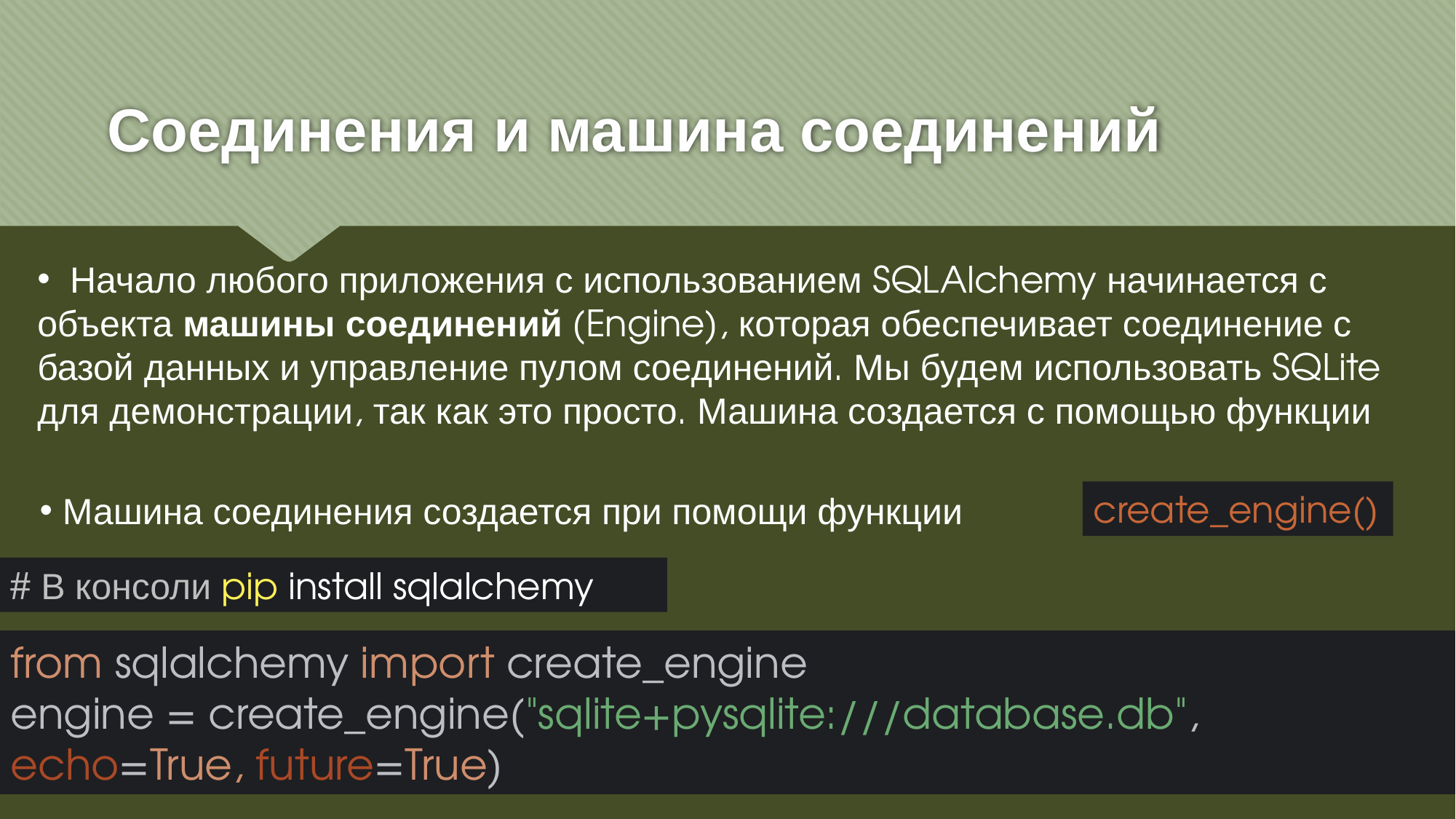

# Соединения и машина соединений
  Начало любого приложения с использованием SQLAlchemy начинается с объекта машины соединений (Engine), которая обеспечивает соединение с базой данных и управление пулом соединений. Мы будем использовать SQLite для демонстрации, так как это просто. Машина создается с помощью функции
create_engine()
 Машина соединения создается при помощи функции
# В консоли pip install sqlalchemy
from sqlalchemy import create_engine
engine = create_engine("sqlite+pysqlite:///database.db", echo=True, future=True)